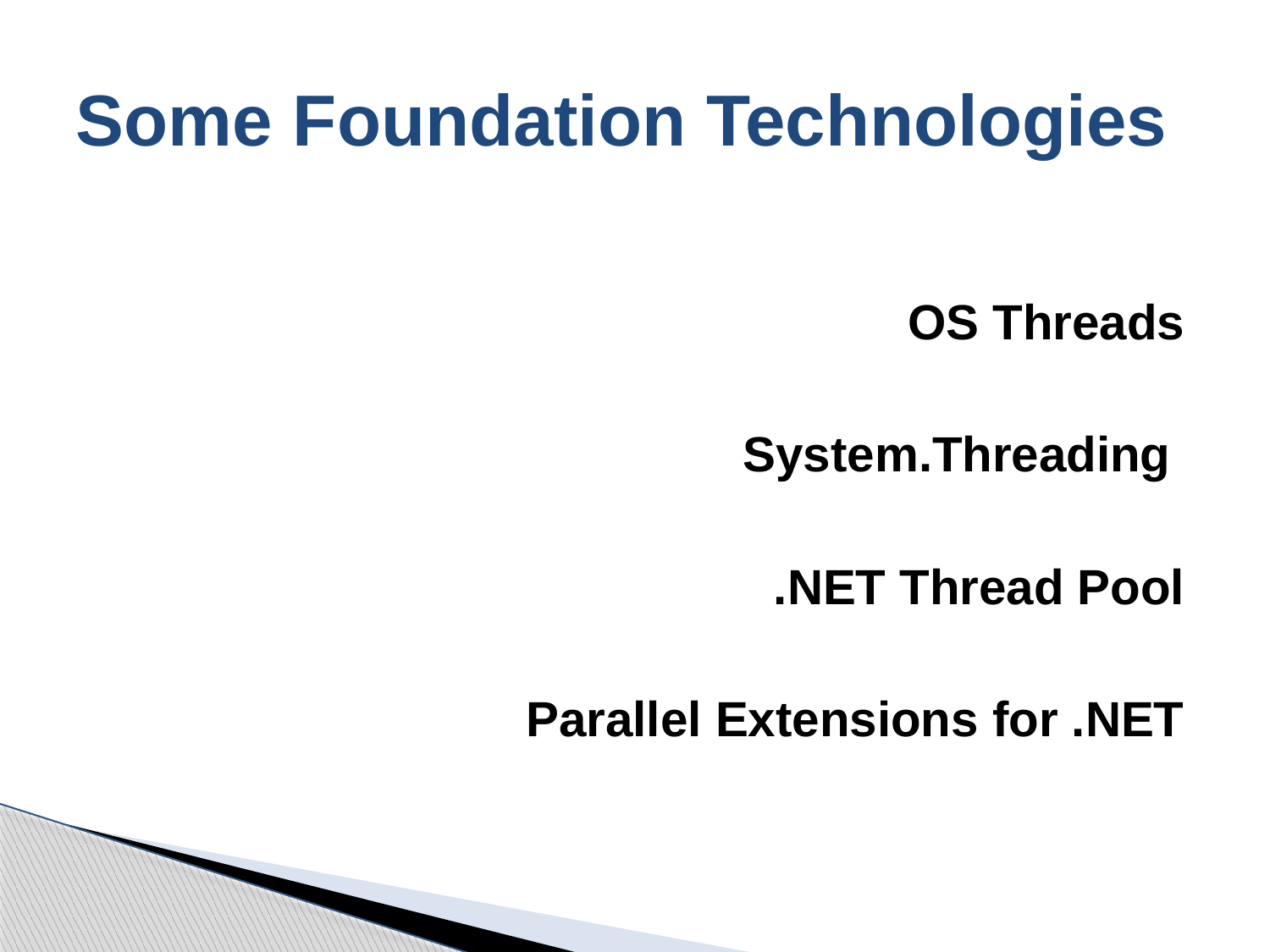

Some Foundation Technologies

 OS Threads

System.Threading

.NET Thread Pool

Parallel Extensions for .NET